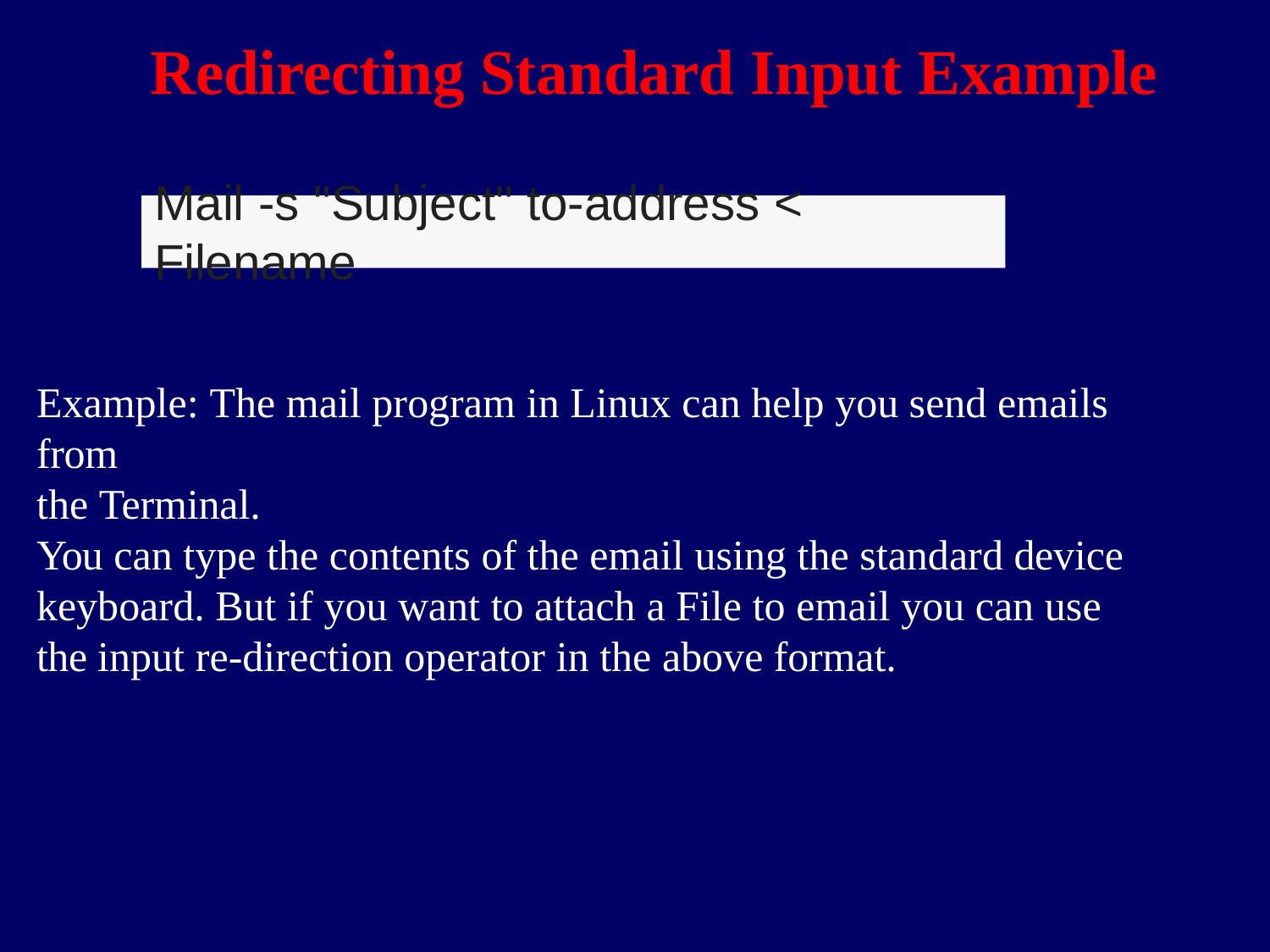

# Redirecting Standard Input Example
Mail -s "Subject" to-address < Filename

Example: The mail program in Linux can help you send emails from
the Terminal.
You can type the contents of the email using the standard device keyboard. But if you want to attach a File to email you can use the input re-direction operator in the above format.